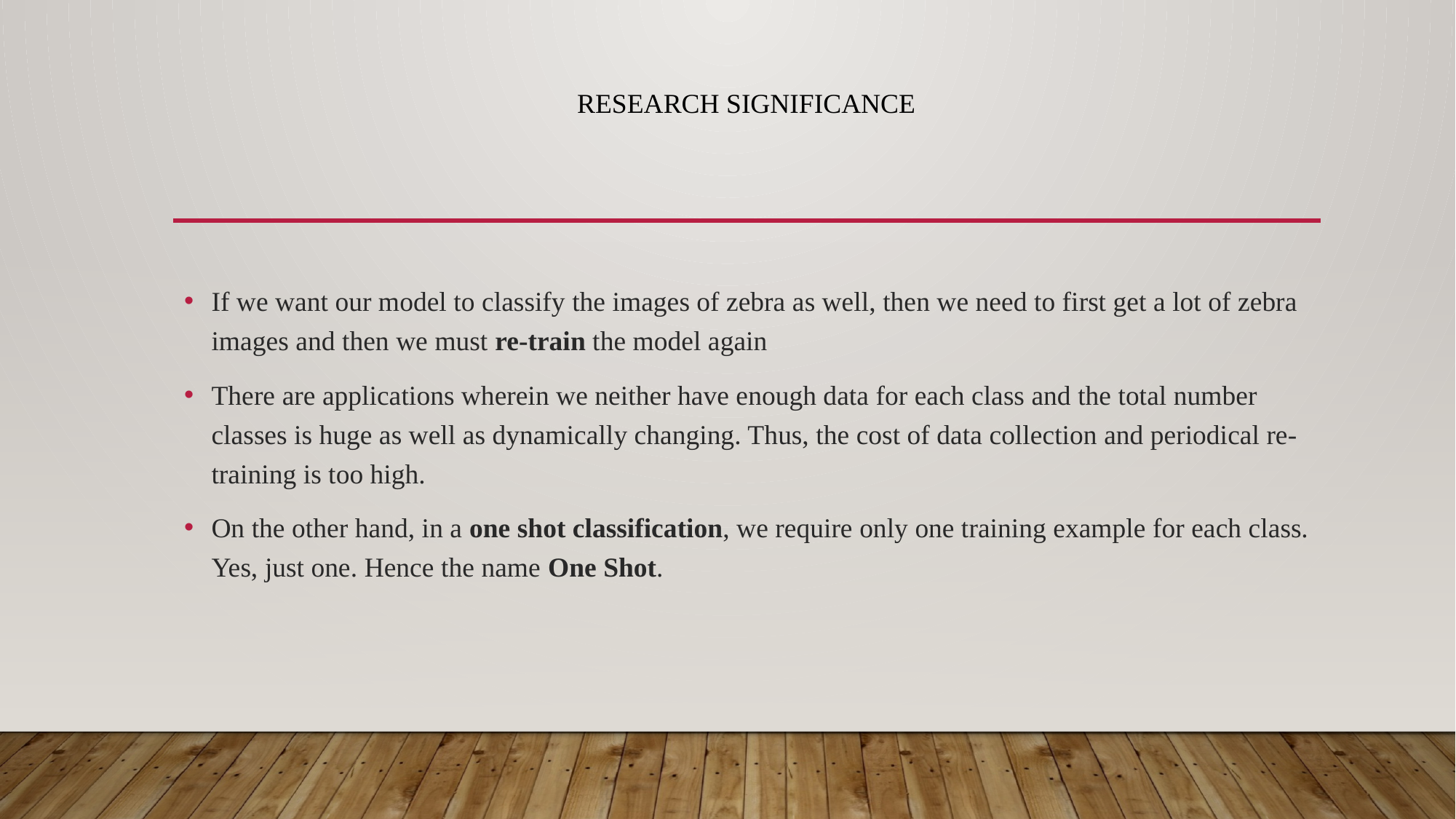

# Research significance
If we want our model to classify the images of zebra as well, then we need to first get a lot of zebra images and then we must re-train the model again
There are applications wherein we neither have enough data for each class and the total number classes is huge as well as dynamically changing. Thus, the cost of data collection and periodical re-training is too high.
On the other hand, in a one shot classification, we require only one training example for each class. Yes, just one. Hence the name One Shot.